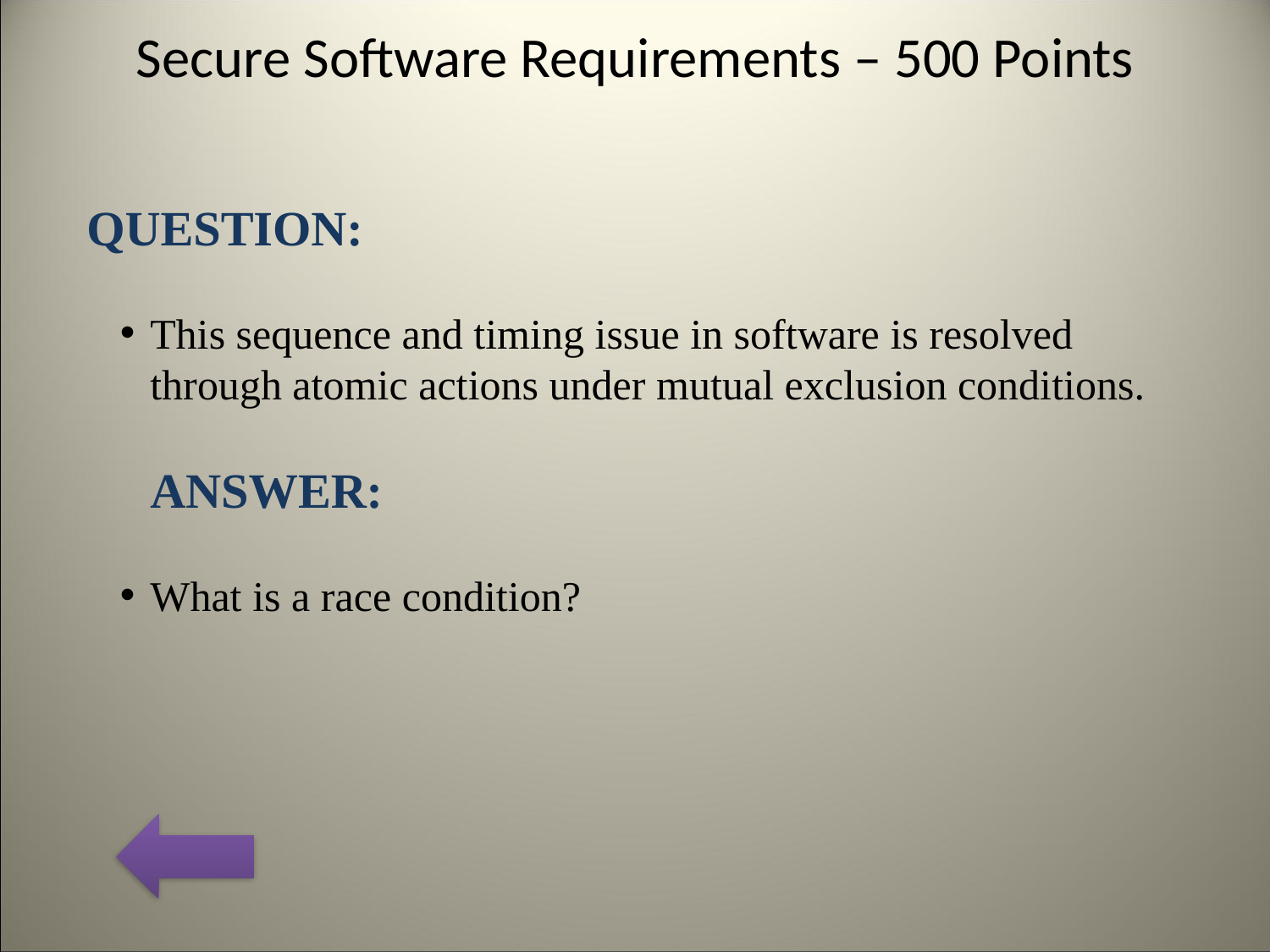

# Secure Software Requirements – 500 Points
QUESTION:

This sequence and timing issue in software is resolved through atomic actions under mutual exclusion conditions.

ANSWER:

What is a race condition?